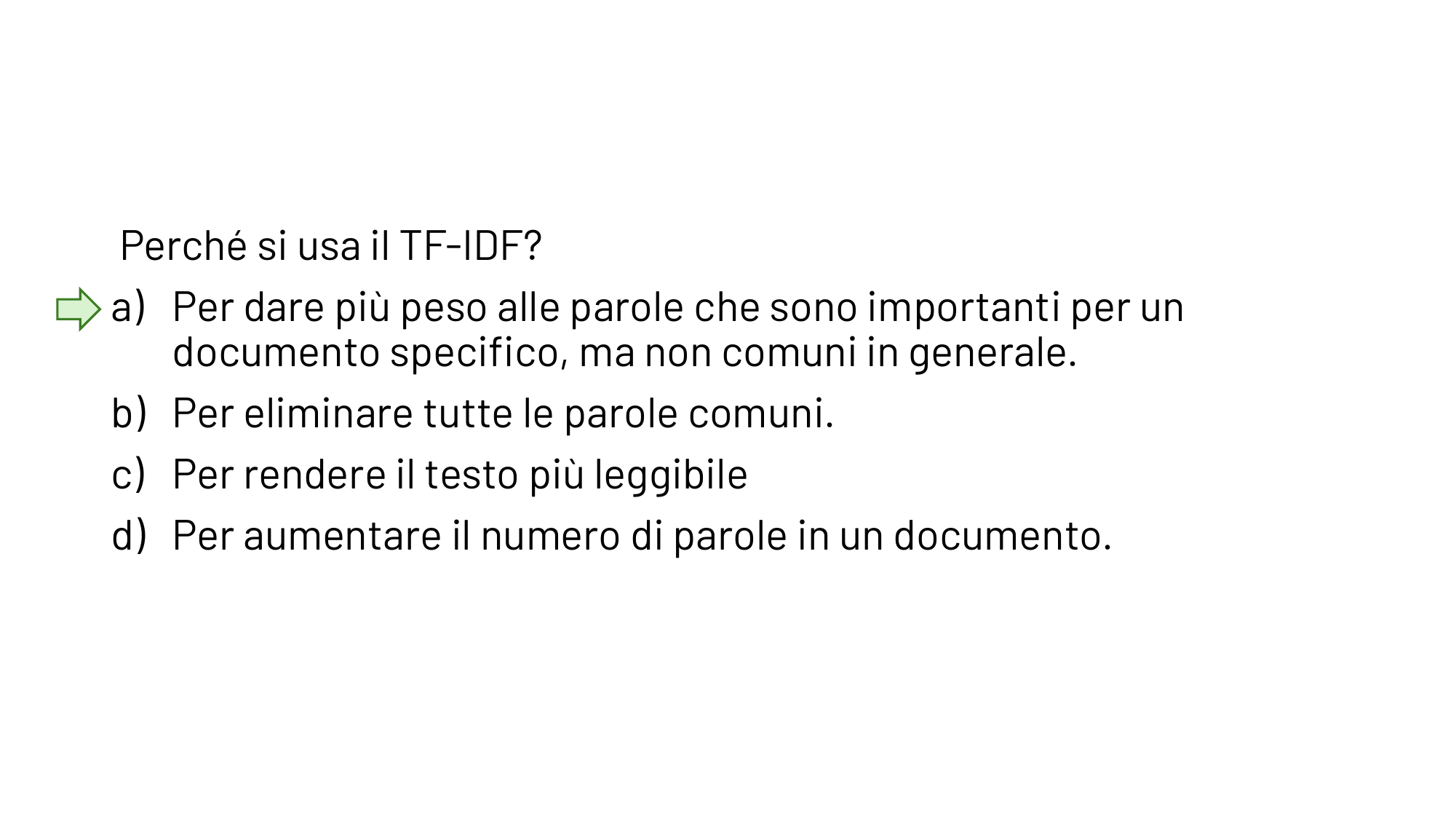

Perché si usa il TF-IDF?
Per dare più peso alle parole che sono importanti per un documento specifico, ma non comuni in generale.
Per eliminare tutte le parole comuni.
Per rendere il testo più leggibile
Per aumentare il numero di parole in un documento.